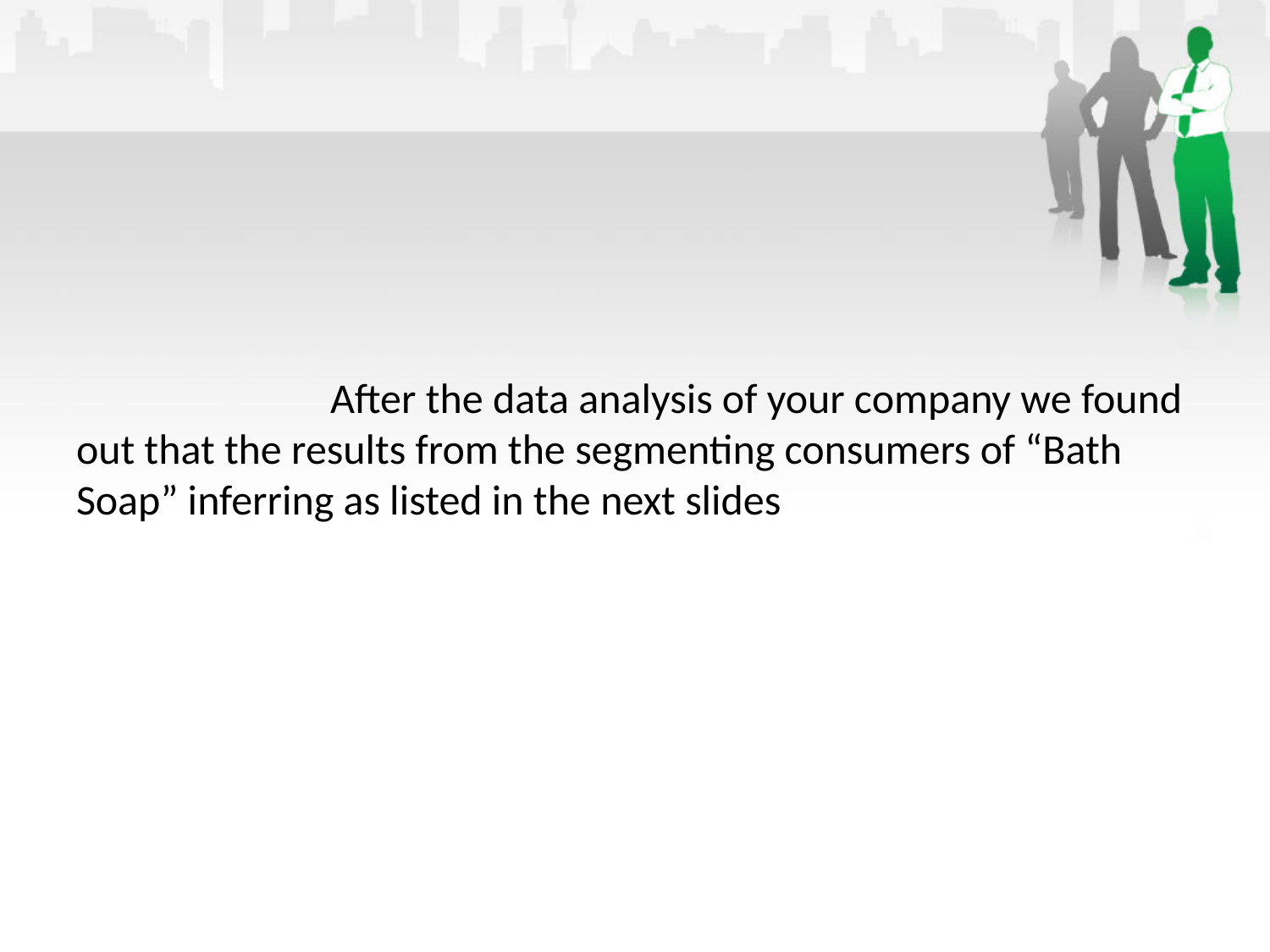

After the data analysis of your company we found out that the results from the segmenting consumers of “Bath Soap” inferring as listed in the next slides